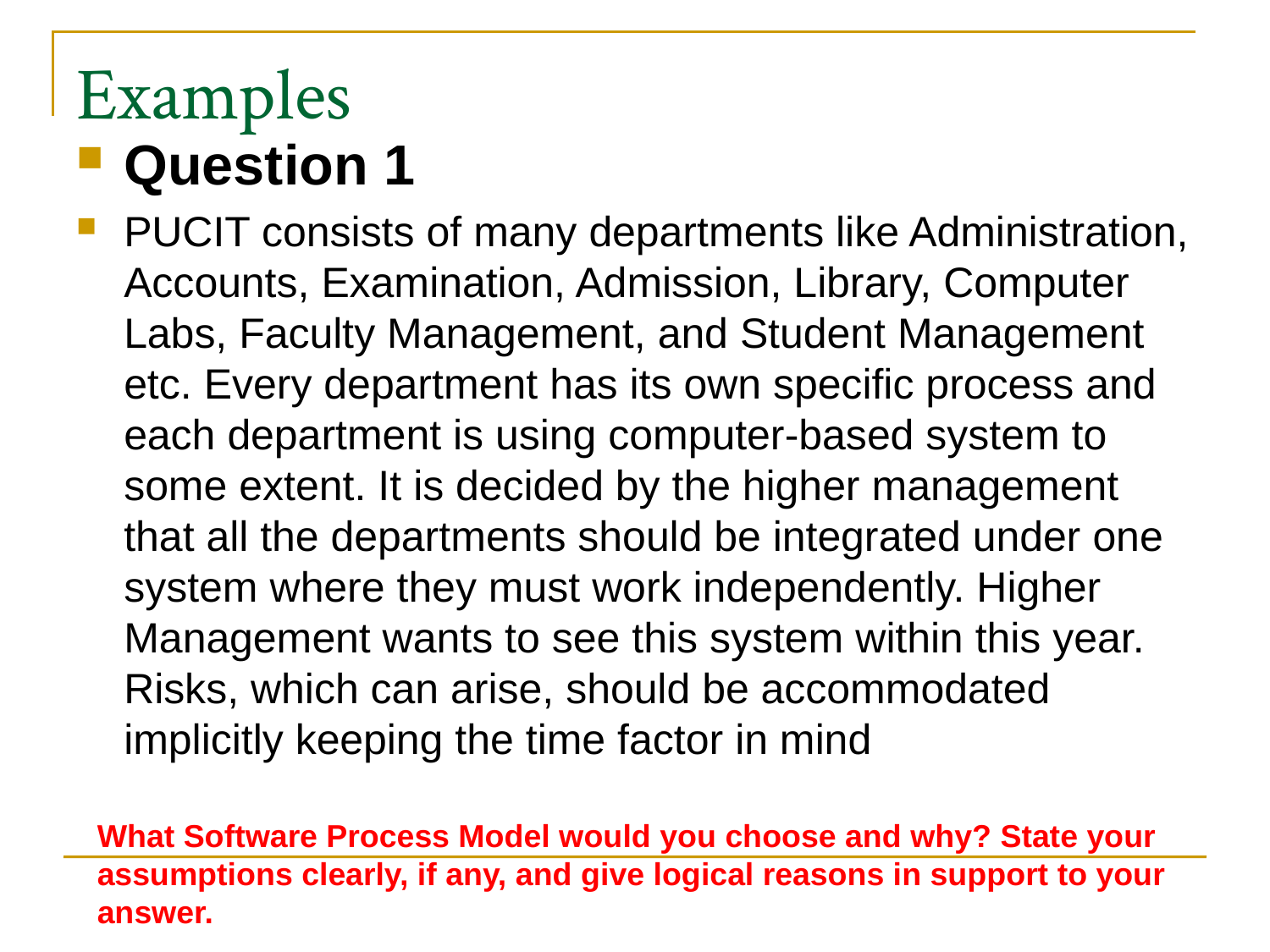

# Examples
Question 1
PUCIT consists of many departments like Administration, Accounts, Examination, Admission, Library, Computer Labs, Faculty Management, and Student Management etc. Every department has its own specific process and each department is using computer-based system to some extent. It is decided by the higher management that all the departments should be integrated under one system where they must work independently. Higher Management wants to see this system within this year. Risks, which can arise, should be accommodated implicitly keeping the time factor in mind
What Software Process Model would you choose and why? State your assumptions clearly, if any, and give logical reasons in support to your answer.